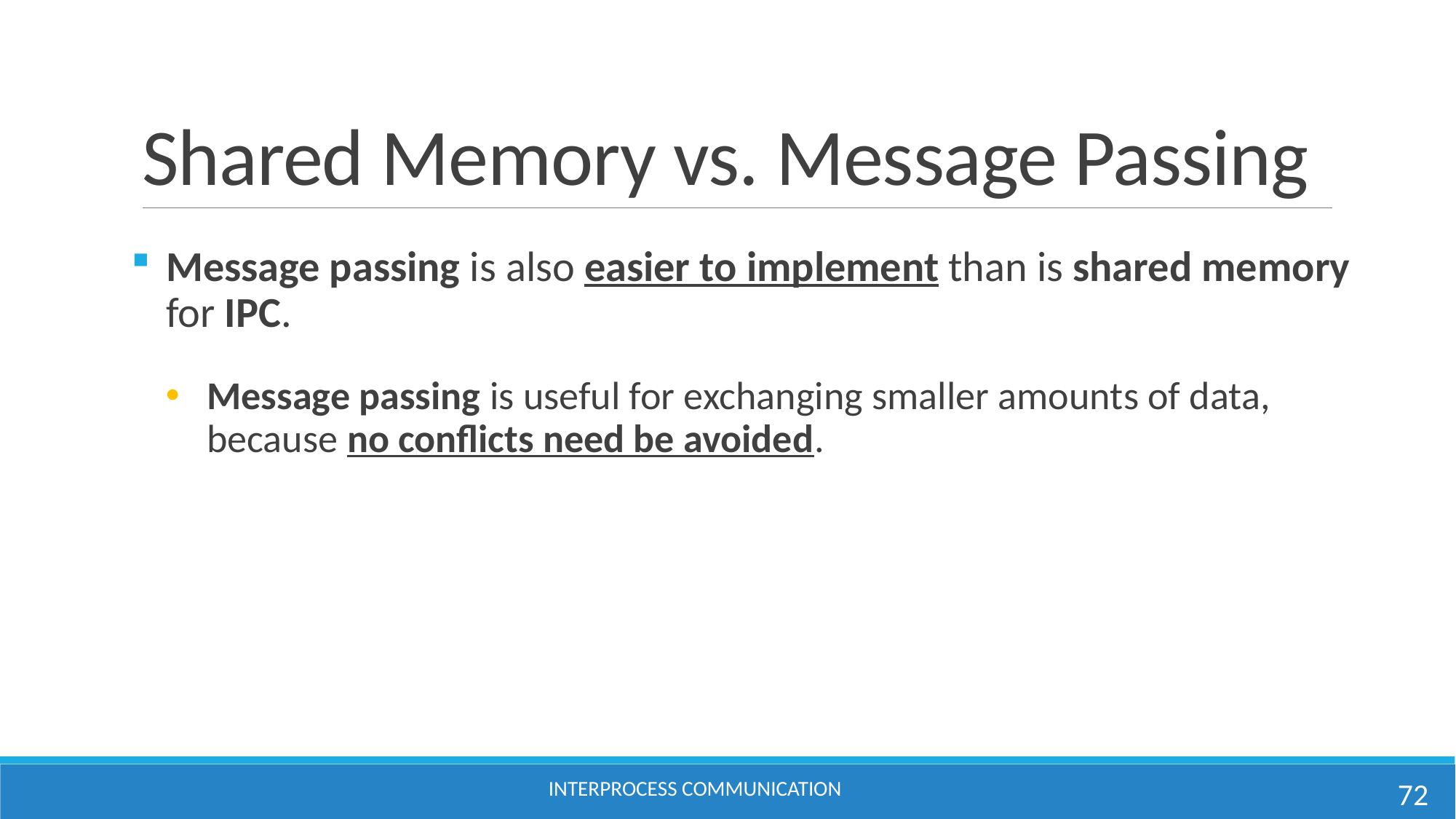

# Shared Memory vs. Message Passing
Message passing is also easier to implement than is shared memory for IPC.
Message passing is useful for exchanging smaller amounts of data, because no conflicts need be avoided.
72
INTERPROCESS COMMUNICATION